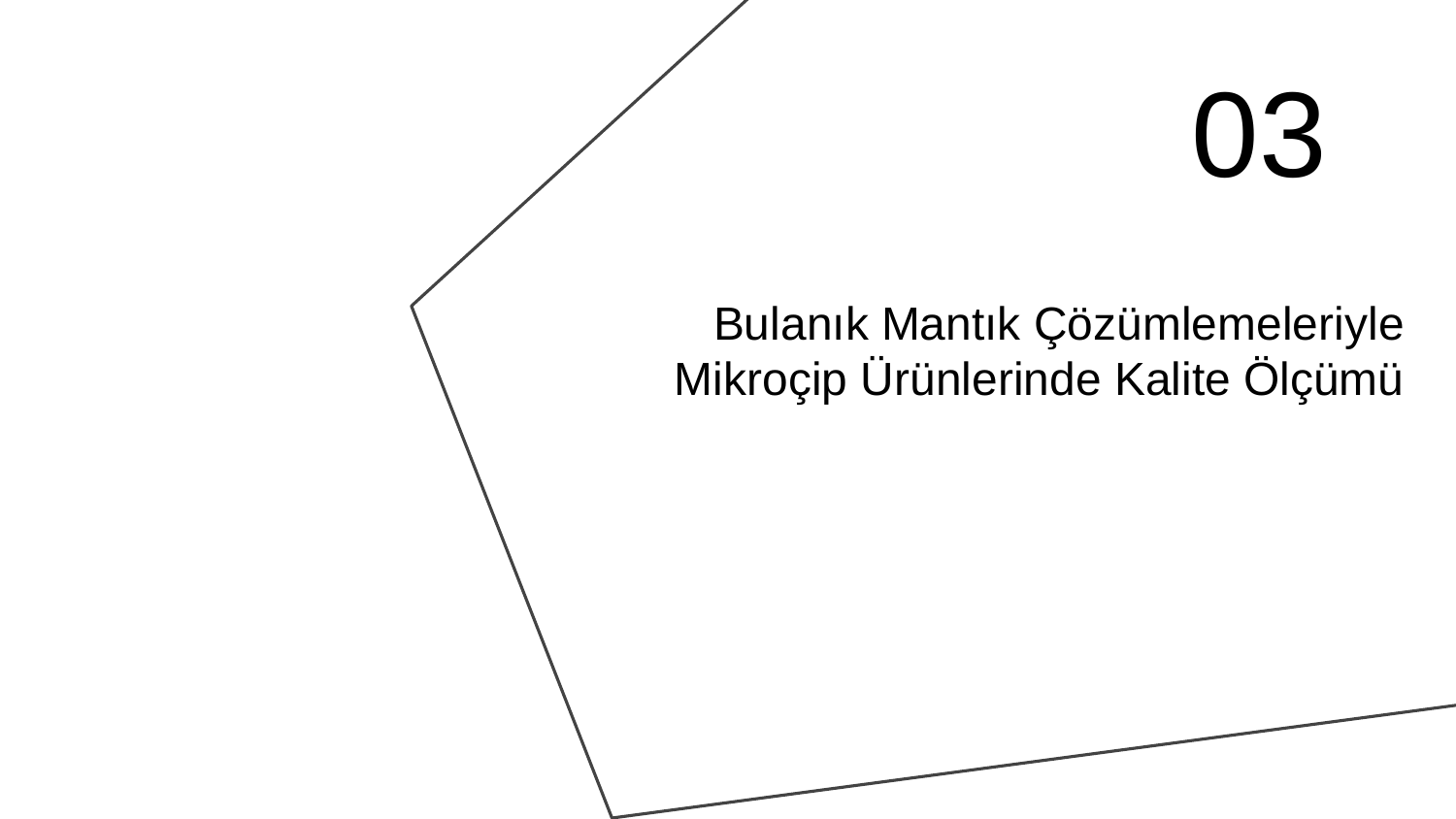

03
# Bulanık Mantık Çözümlemeleriyle Mikroçip Ürünlerinde Kalite Ölçümü